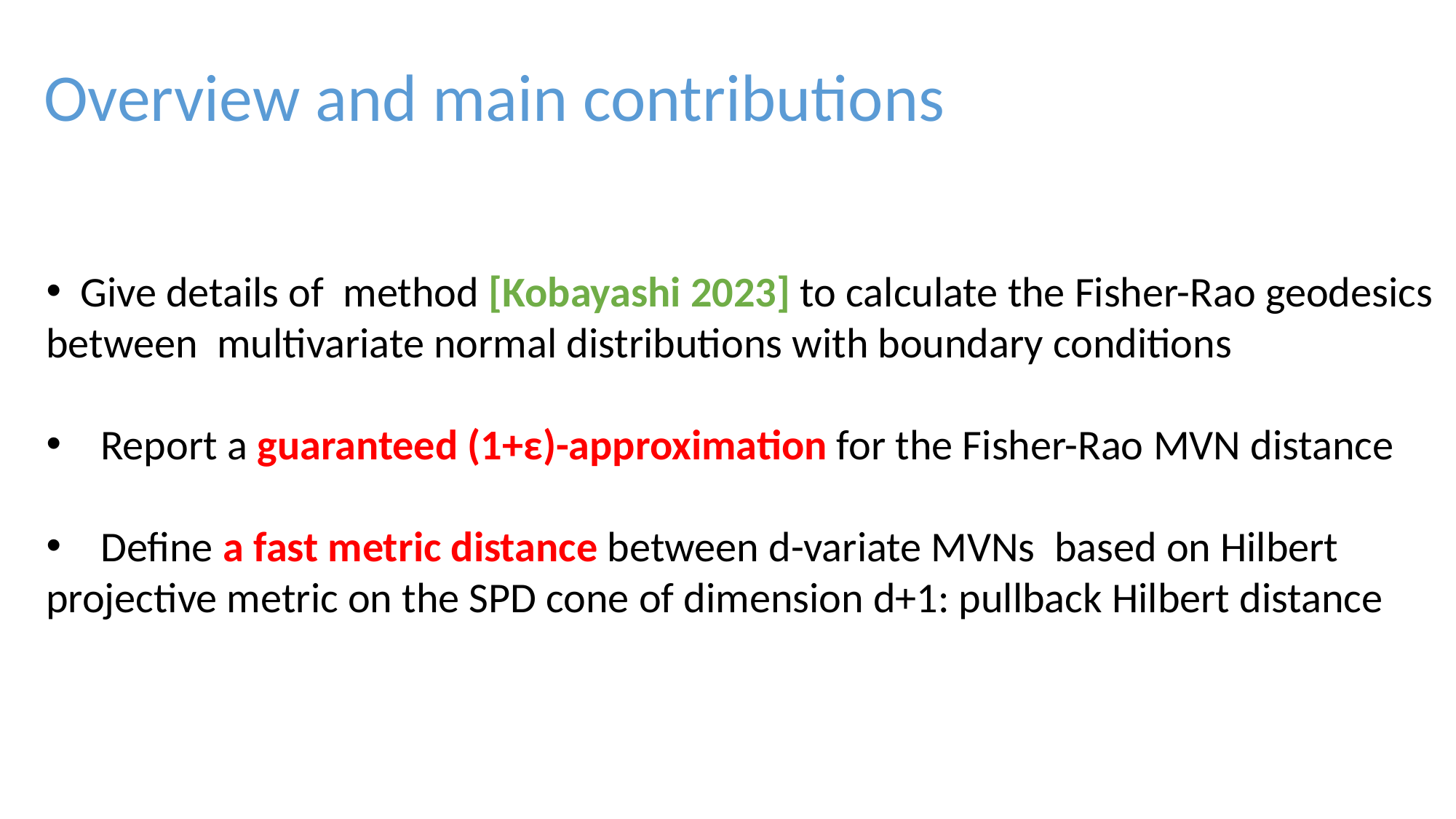

# Overview and main contributions
Give details of  method [Kobayashi 2023] to calculate the Fisher-Rao geodesics
between  multivariate normal distributions with boundary conditions

Report a guaranteed (1+ε)-approximation for the Fisher-Rao MVN distance

Define a fast metric distance between d-variate MVNs  based on Hilbert
projective metric on the SPD cone of dimension d+1: pullback Hilbert distance